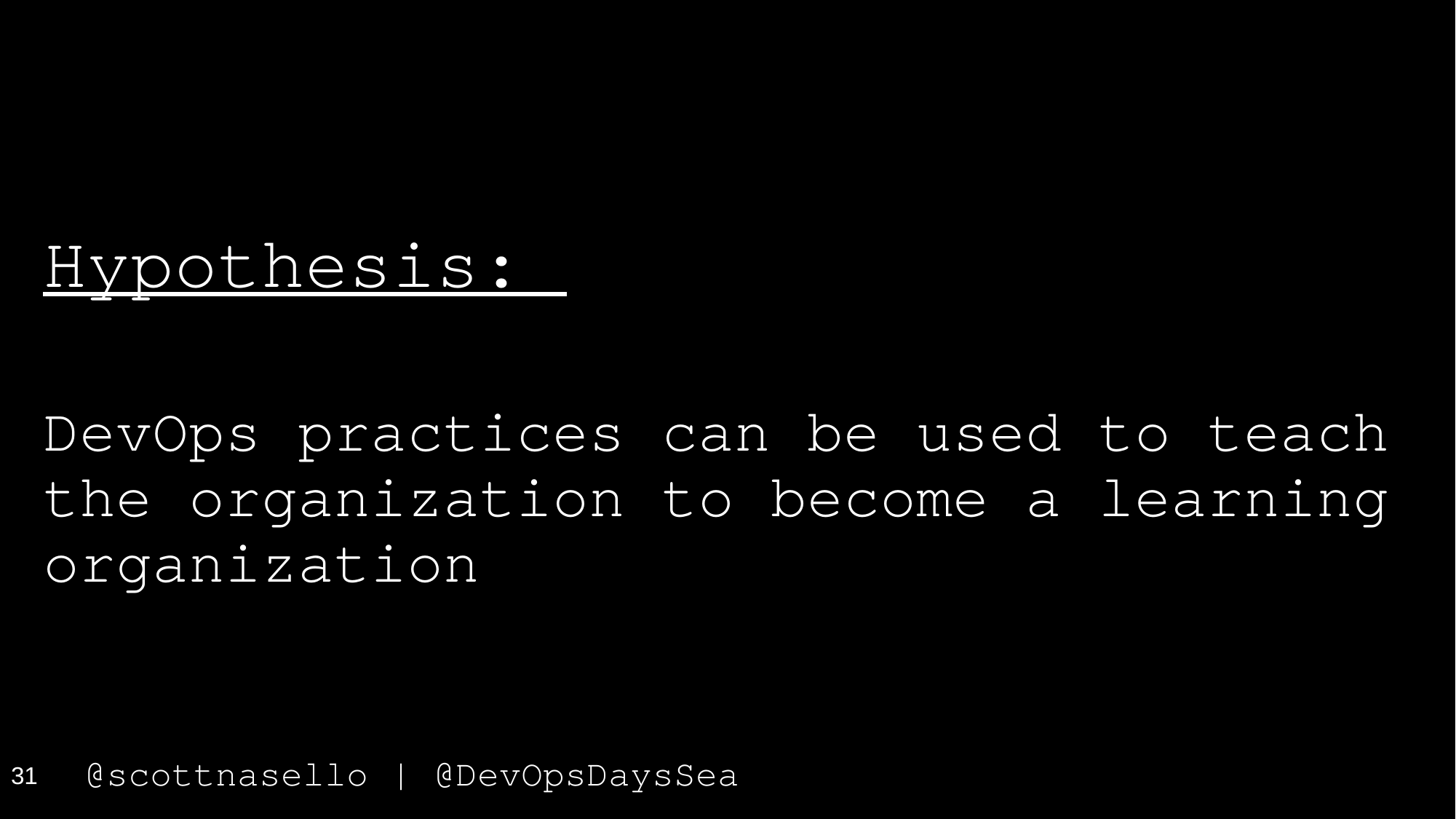

Hypothesis:

DevOps practices can be used to teach the organization to become a learning organization
31